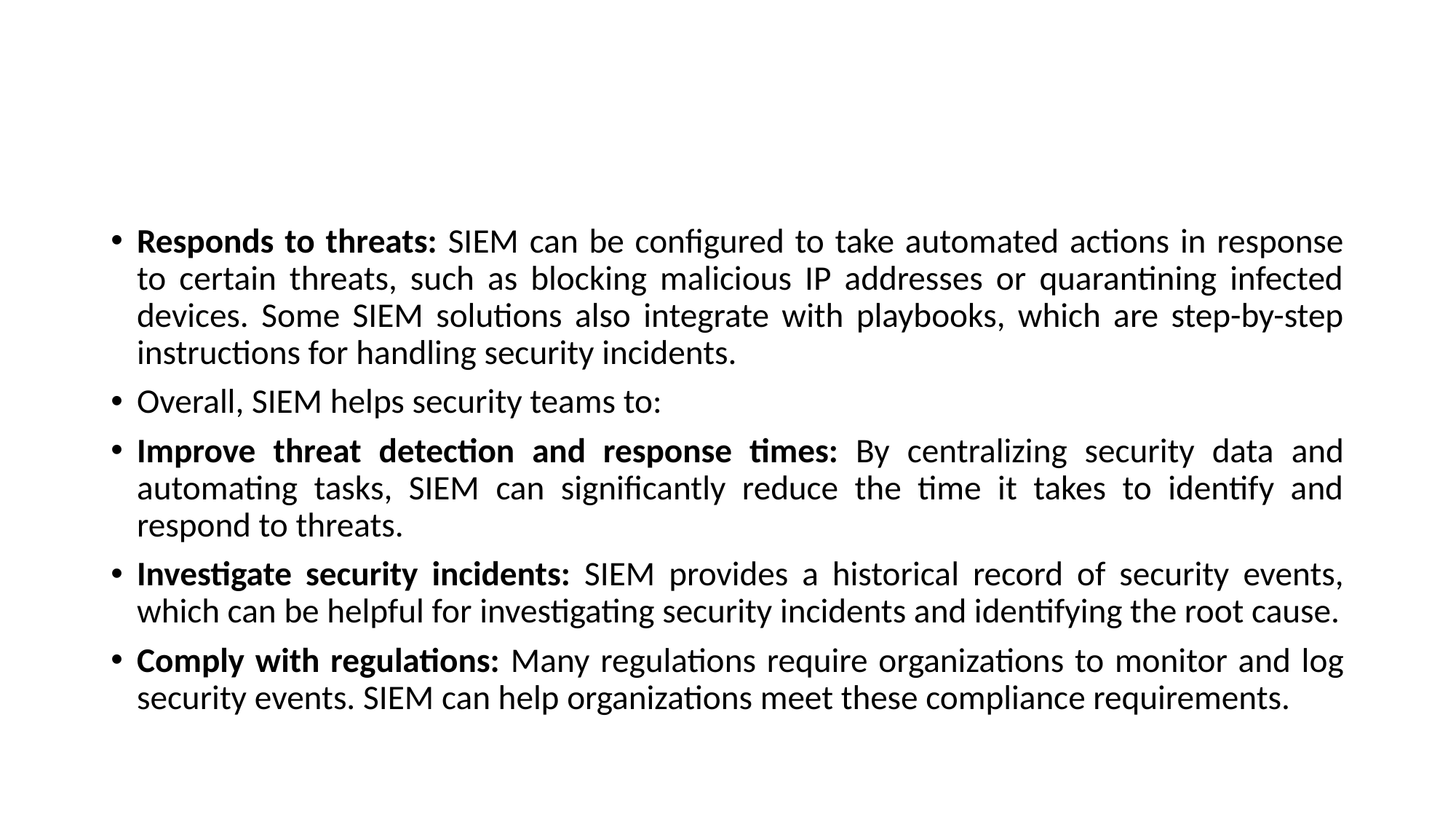

#
Responds to threats: SIEM can be configured to take automated actions in response to certain threats, such as blocking malicious IP addresses or quarantining infected devices. Some SIEM solutions also integrate with playbooks, which are step-by-step instructions for handling security incidents.
Overall, SIEM helps security teams to:
Improve threat detection and response times: By centralizing security data and automating tasks, SIEM can significantly reduce the time it takes to identify and respond to threats.
Investigate security incidents: SIEM provides a historical record of security events, which can be helpful for investigating security incidents and identifying the root cause.
Comply with regulations: Many regulations require organizations to monitor and log security events. SIEM can help organizations meet these compliance requirements.